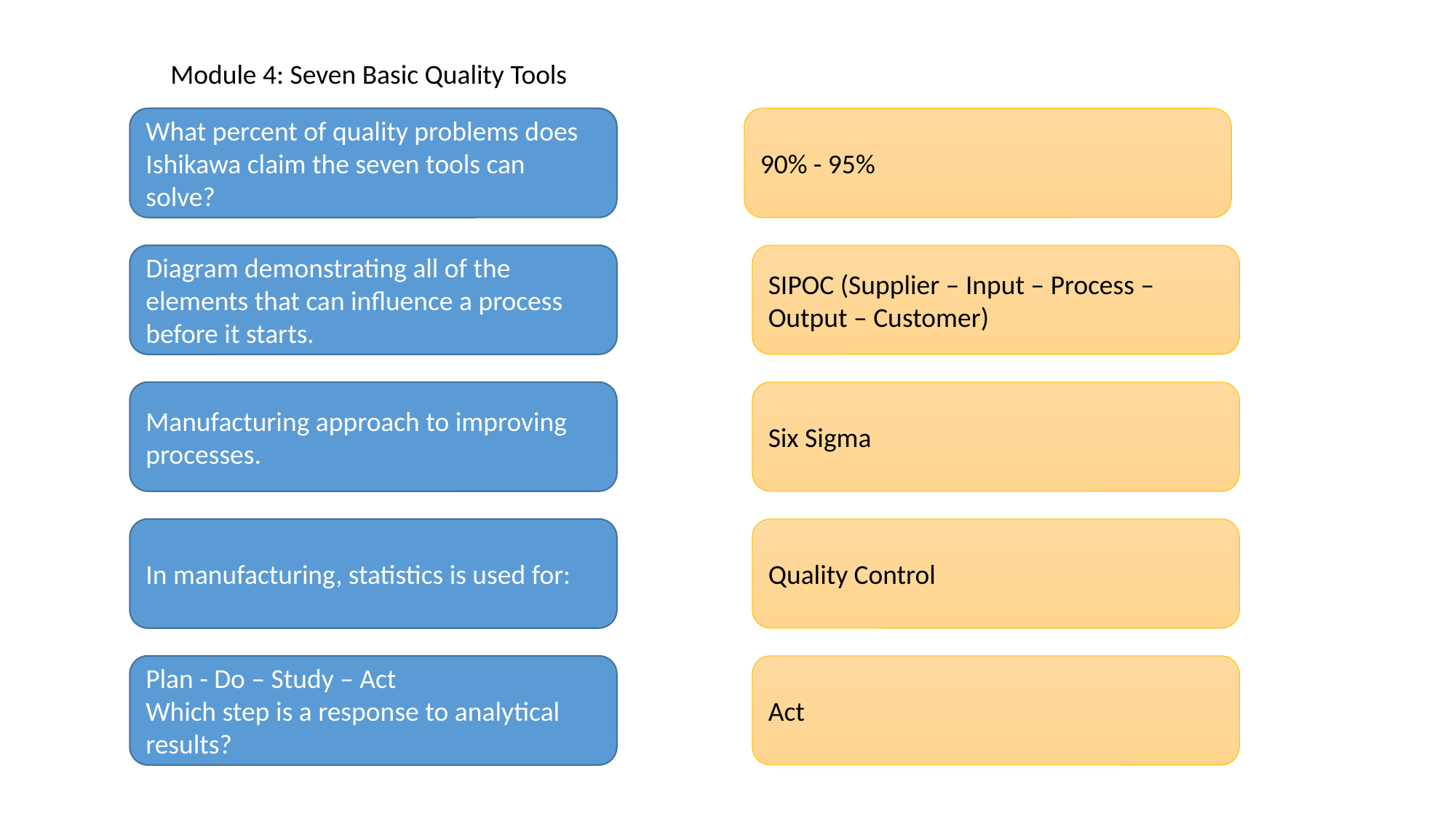

Module 4: Seven Basic Quality Tools
What percent of quality problems does Ishikawa claim the seven tools can solve?
90% - 95%
Diagram demonstrating all of the elements that can influence a process before it starts.
SIPOC (Supplier – Input – Process – Output – Customer)
Manufacturing approach to improving processes.
Six Sigma
In manufacturing, statistics is used for:
Quality Control
Plan - Do – Study – Act
Which step is a response to analytical results?
Act